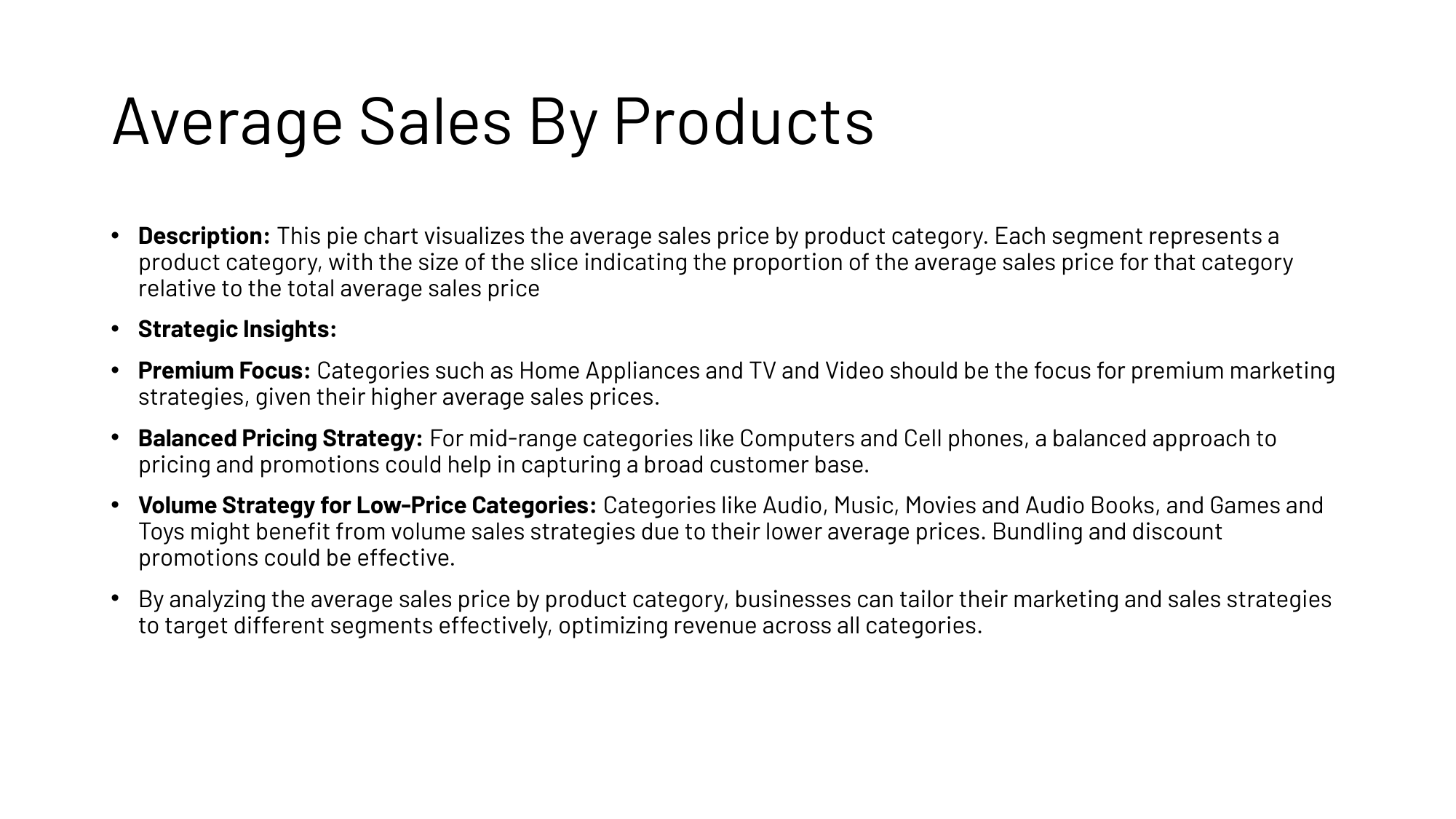

# Average Sales By Products
Description: This pie chart visualizes the average sales price by product category. Each segment represents a product category, with the size of the slice indicating the proportion of the average sales price for that category relative to the total average sales price
Strategic Insights:
Premium Focus: Categories such as Home Appliances and TV and Video should be the focus for premium marketing strategies, given their higher average sales prices.
Balanced Pricing Strategy: For mid-range categories like Computers and Cell phones, a balanced approach to pricing and promotions could help in capturing a broad customer base.
Volume Strategy for Low-Price Categories: Categories like Audio, Music, Movies and Audio Books, and Games and Toys might benefit from volume sales strategies due to their lower average prices. Bundling and discount promotions could be effective.
By analyzing the average sales price by product category, businesses can tailor their marketing and sales strategies to target different segments effectively, optimizing revenue across all categories.